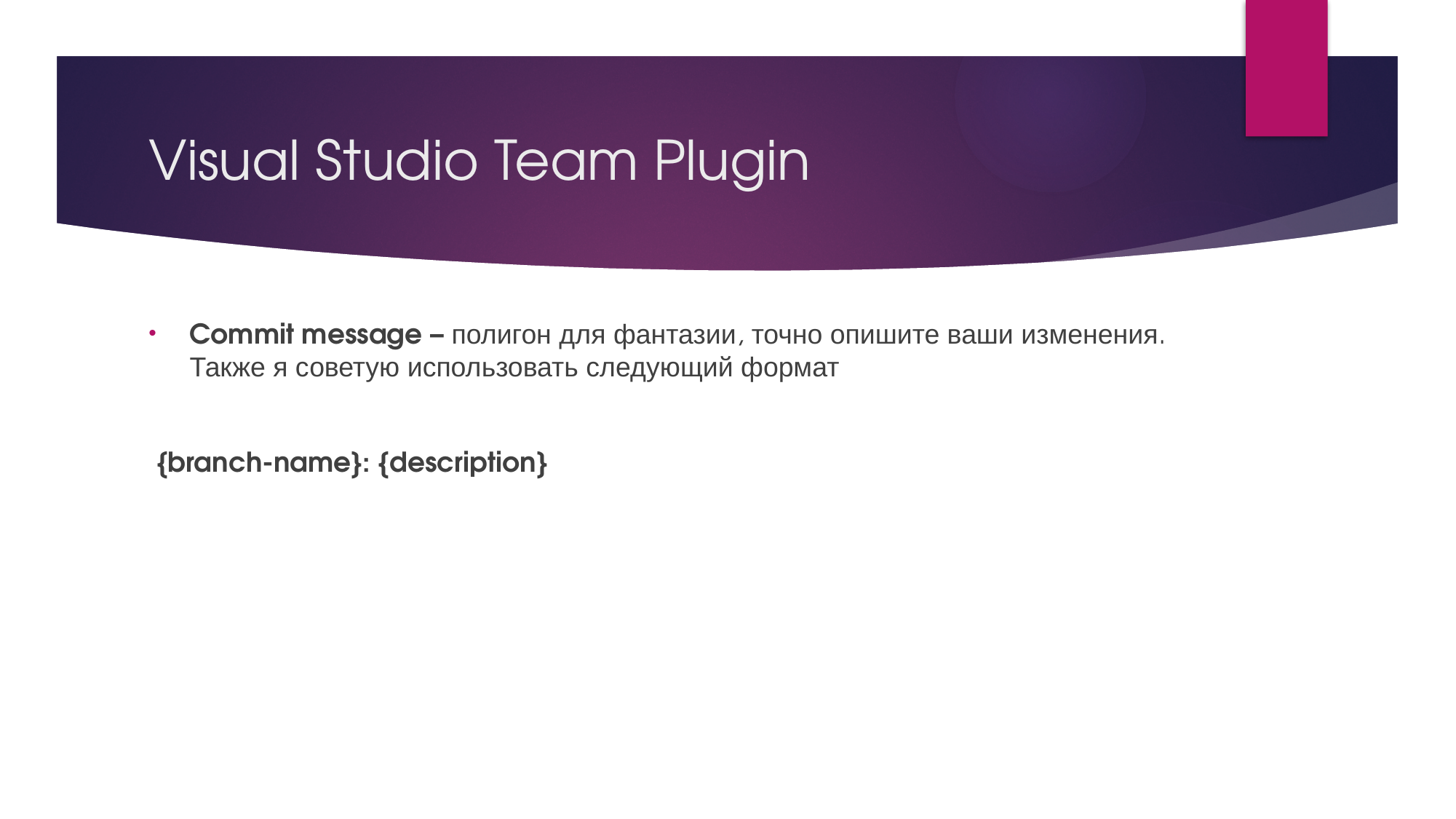

# Visual Studio Team Plugin
Commit message – полигон для фантазии, точно опишите ваши изменения. Также я советую использовать следующий формат

 {branch-name}: {description}